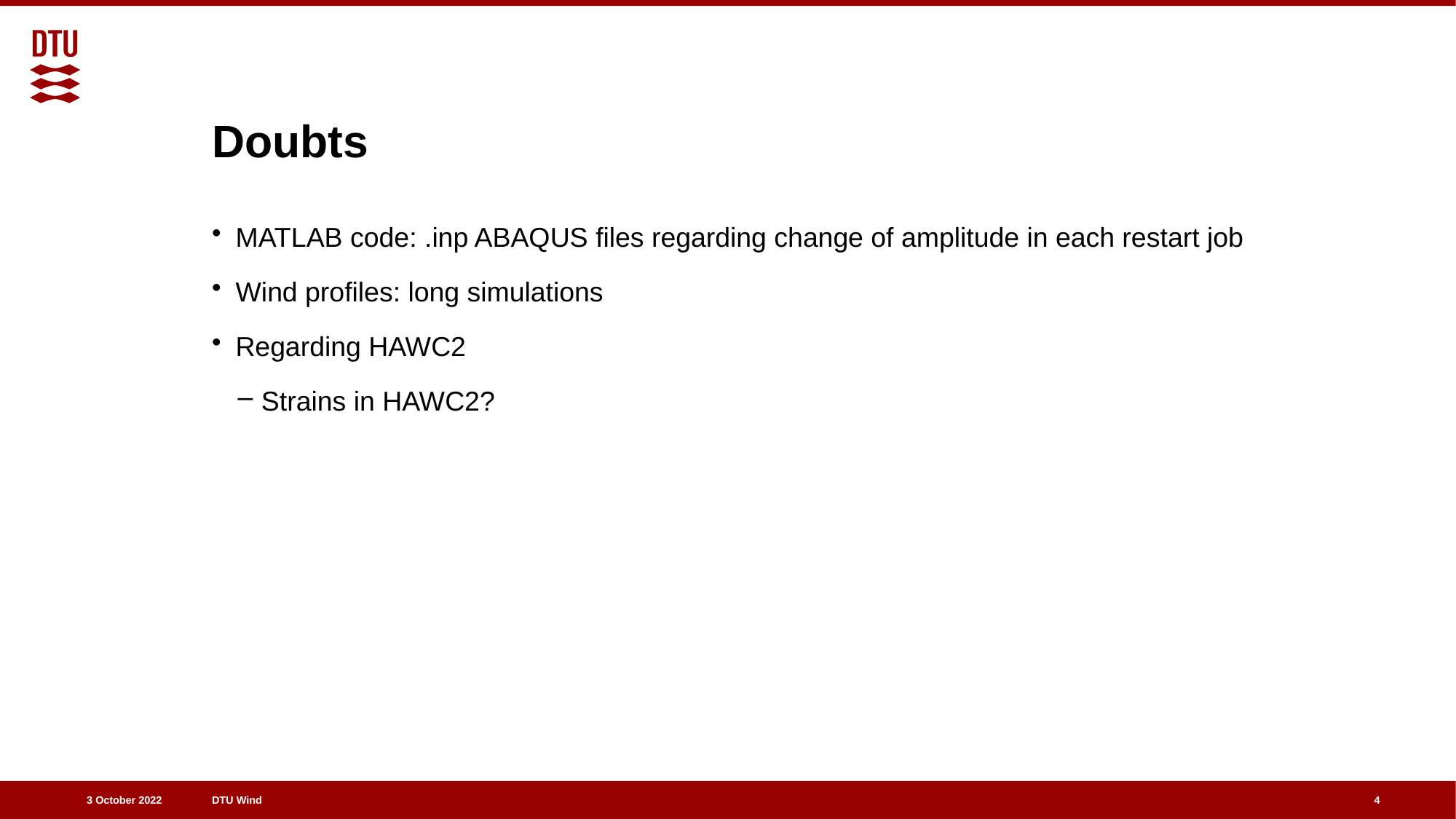

# Doubts
MATLAB code: .inp ABAQUS files regarding change of amplitude in each restart job
Wind profiles: long simulations
Regarding HAWC2
Strains in HAWC2?
4